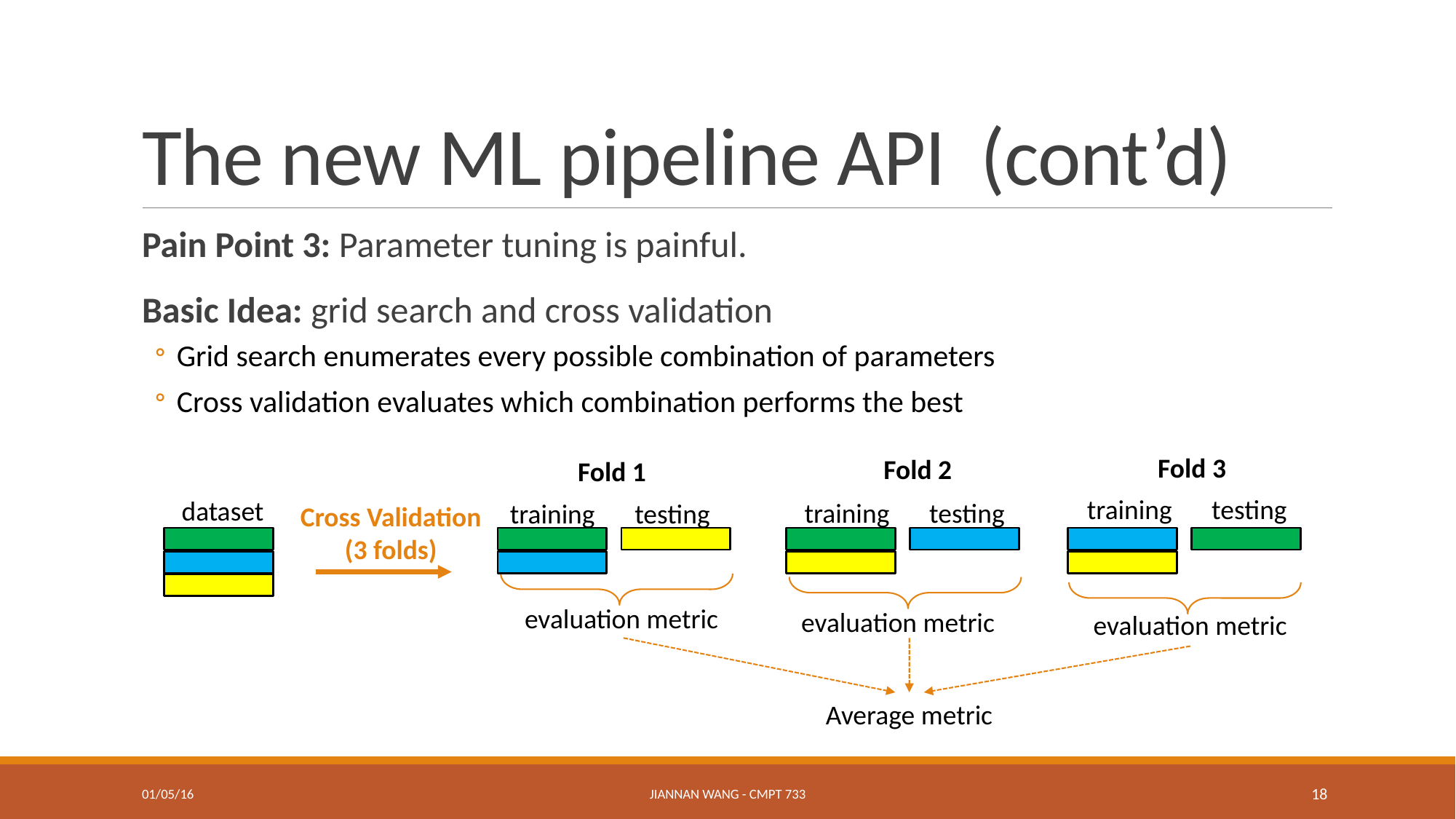

# The new ML pipeline API  (cont’d)
Pain Point 3: Parameter tuning is painful.
Basic Idea: grid search and cross validation
Grid search enumerates every possible combination of parameters
Cross validation evaluates which combination performs the best

Fold 3
training
testing

Fold 2
training
testing

Fold 1
training
testing

dataset

Cross Validation
(3 folds)

evaluation metric

evaluation metric

evaluation metric
Average metric
01/05/16
Jiannan Wang - CMPT 733
18